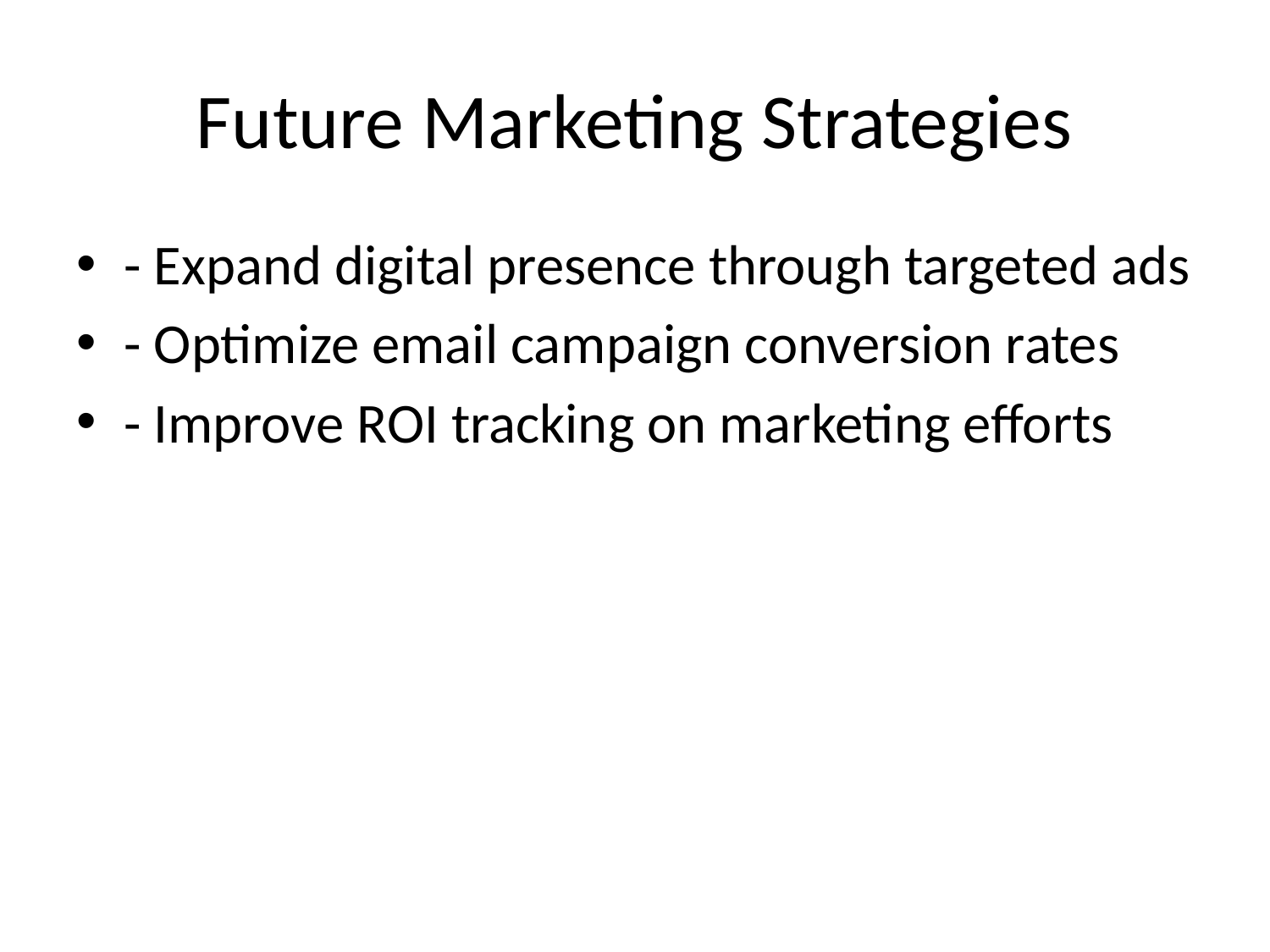

# Future Marketing Strategies
- Expand digital presence through targeted ads
- Optimize email campaign conversion rates
- Improve ROI tracking on marketing efforts